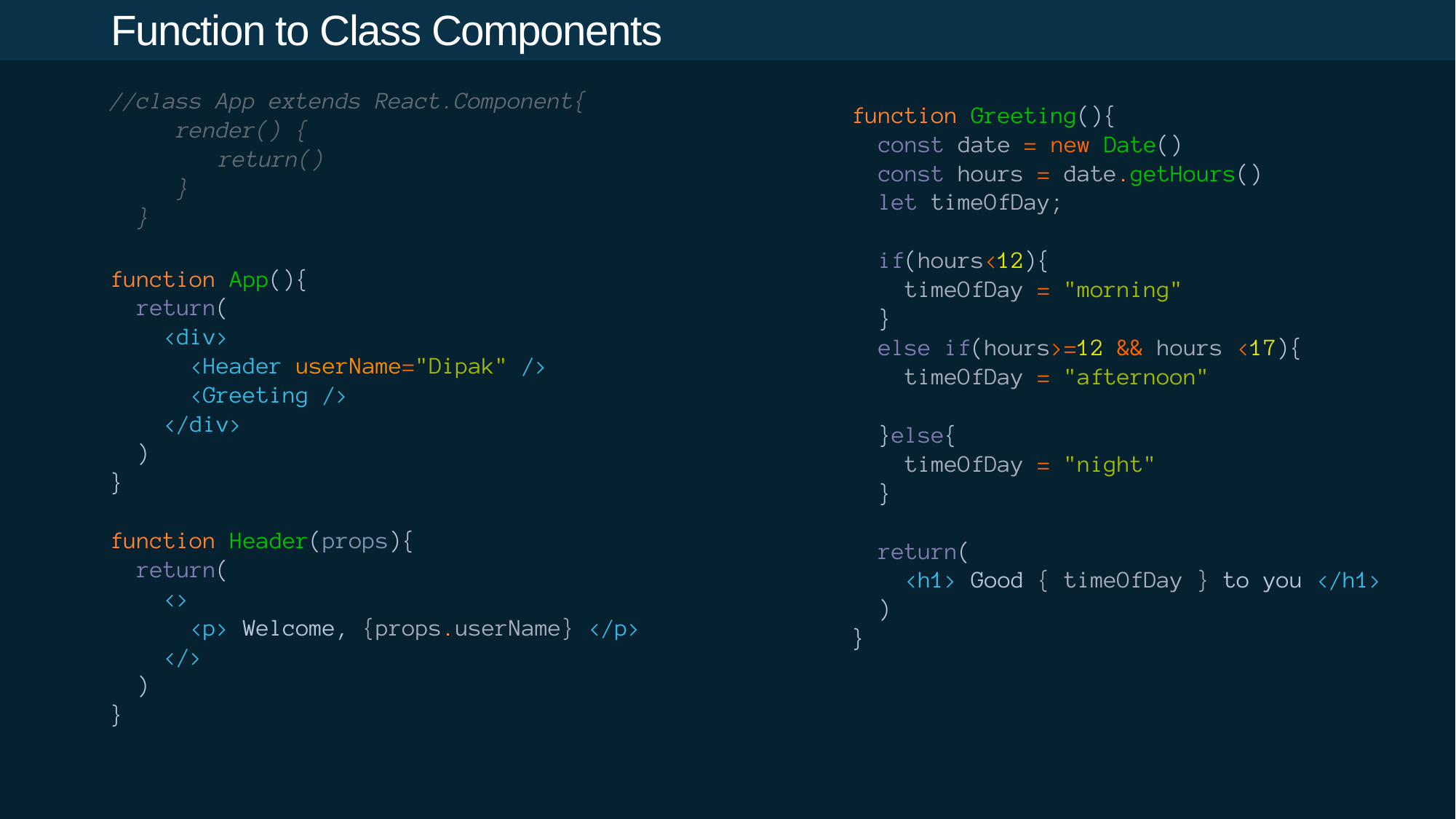

# Function to Class Components
function Greeting(){
  const date = new Date()
  const hours = date.getHours()
  let timeOfDay;

  if(hours<12){
    timeOfDay = "morning"
  }
  else if(hours>=12 && hours <17){
    timeOfDay = "afternoon"
  }else{
    timeOfDay = "night"
  }
  return(
    <h1> Good { timeOfDay } to you </h1>
  )
}
//class App extends React.Component{
     render() {
	return()
     }
  }

function App(){
  return(
    <div>
      <Header userName="Dipak" />
      <Greeting />
    </div>
  )
}
function Header(props){
  return(
    <>
      <p> Welcome, {props.userName} </p>
    </>
  )
}